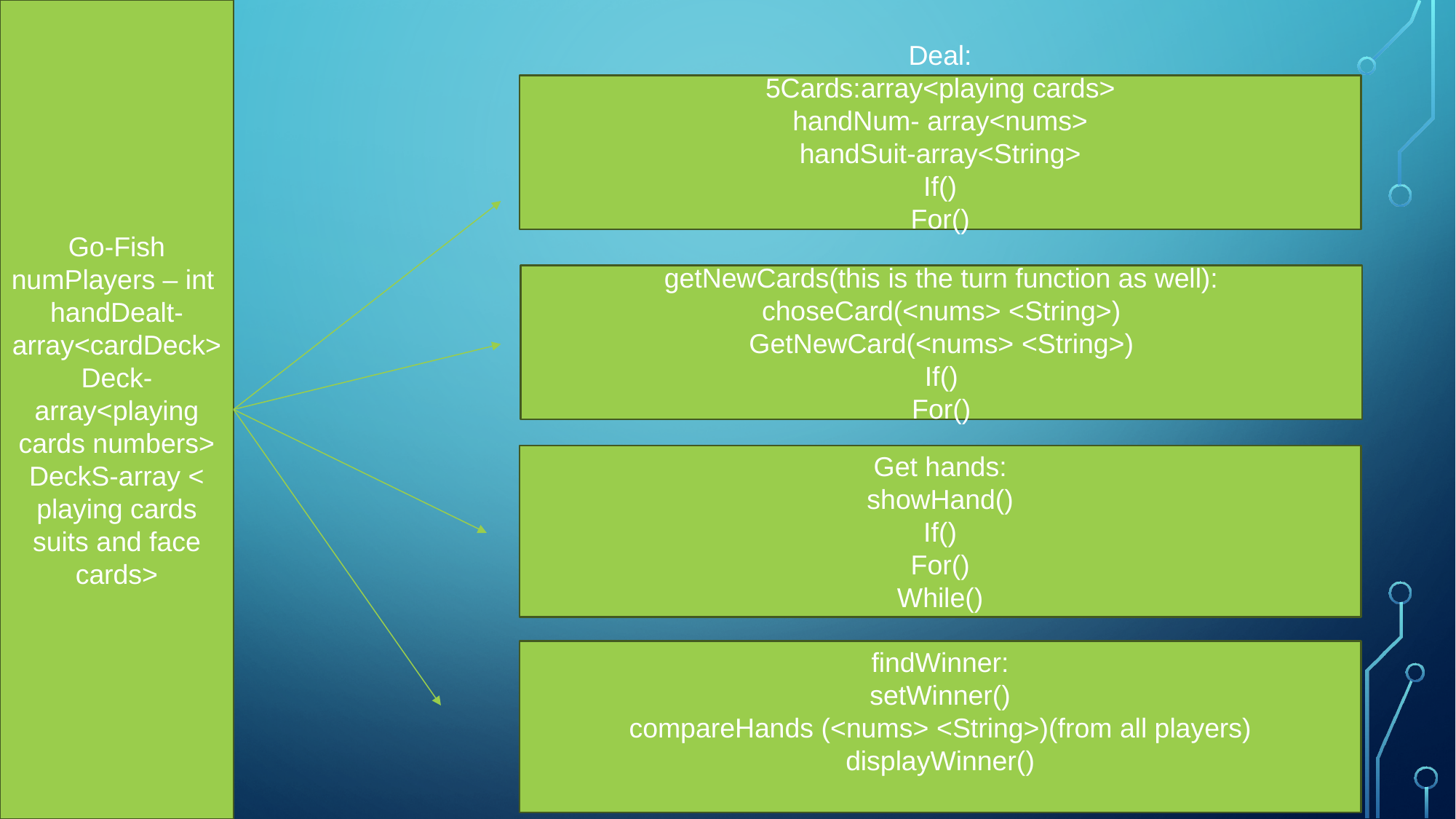

Go-Fish
numPlayers – int
handDealt-array<cardDeck>
Deck-array<playing cards numbers>
DeckS-array < playing cards suits and face cards>
Deal:
5Cards:array<playing cards>
handNum- array<nums>
handSuit-array<String>
If()
For()

getNewCards(this is the turn function as well):
choseCard(<nums> <String>)
GetNewCard(<nums> <String>)
If()
For()
Get hands:
showHand()
If()
For()
While()
findWinner:
setWinner()
compareHands (<nums> <String>)(from all players)
displayWinner()